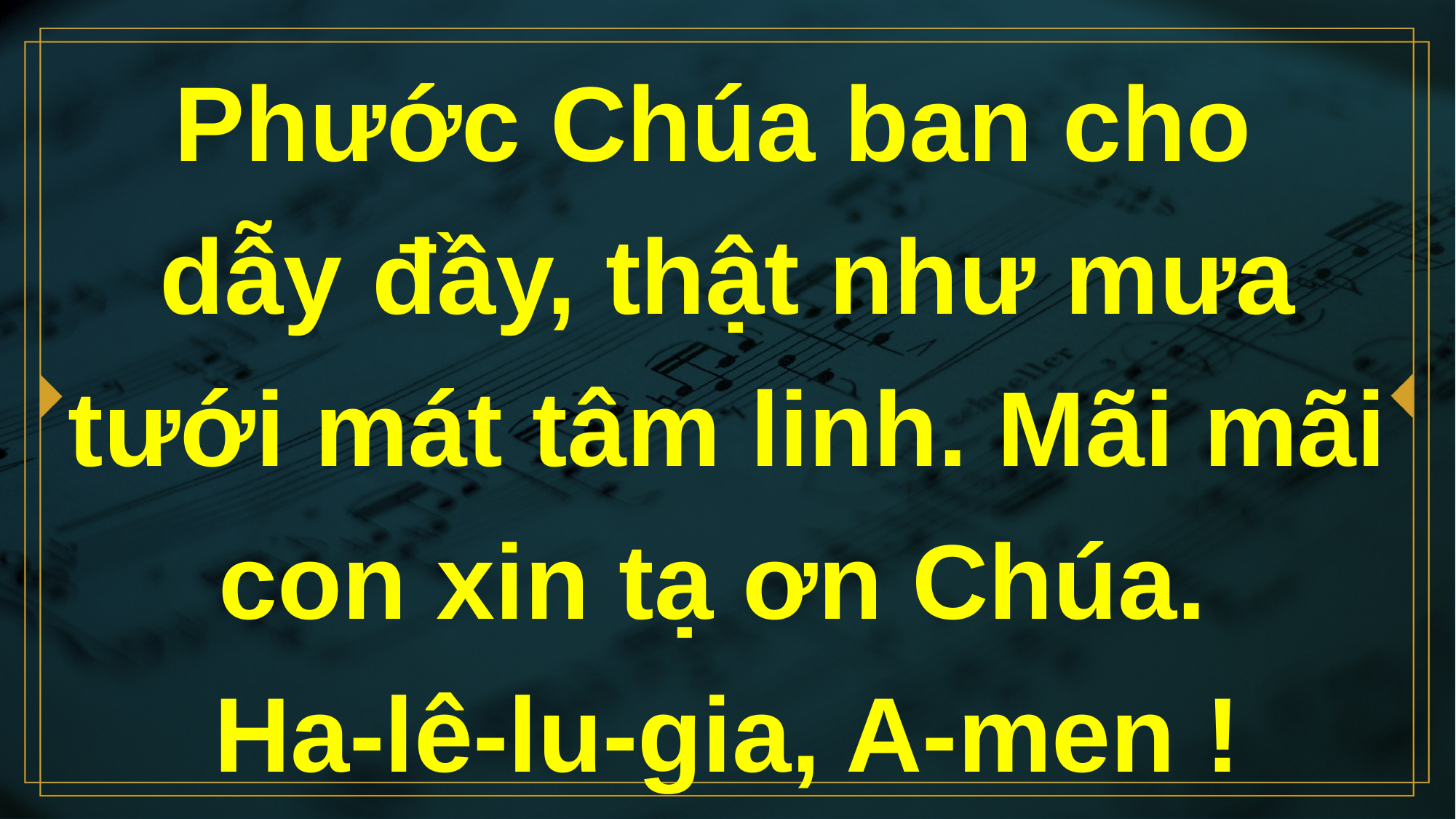

# Phước Chúa ban cho dẫy đầy, thật như mưa tưới mát tâm linh. Mãi mãi con xin tạ ơn Chúa. Ha-lê-lu-gia, A-men !